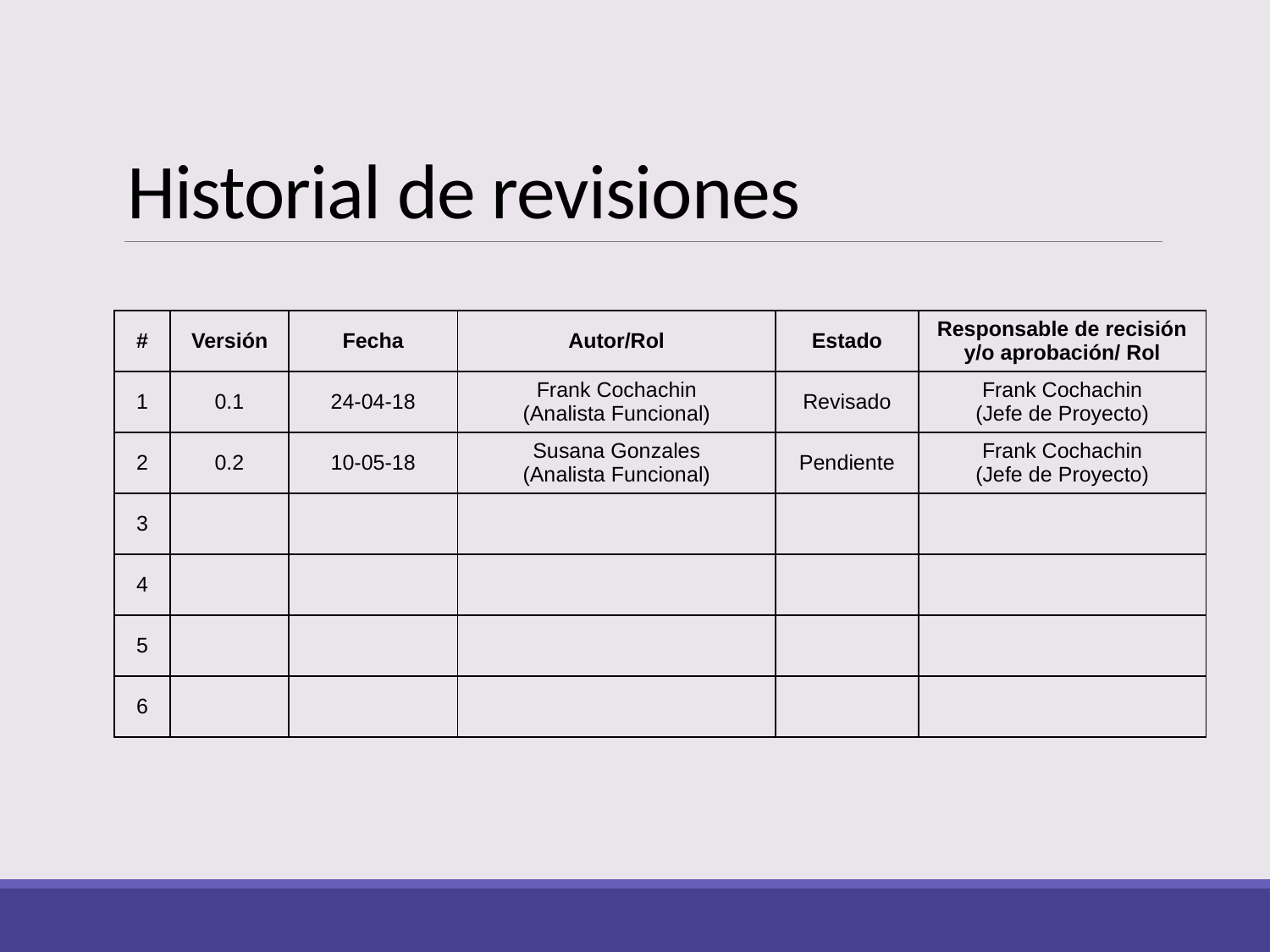

# Historial de revisiones
| # | Versión | Fecha | Autor/Rol | Estado | Responsable de recisión y/o aprobación/ Rol |
| --- | --- | --- | --- | --- | --- |
| 1 | 0.1 | 24-04-18 | Frank Cochachin (Analista Funcional) | Revisado | Frank Cochachin (Jefe de Proyecto) |
| 2 | 0.2 | 10-05-18 | Susana Gonzales (Analista Funcional) | Pendiente | Frank Cochachin (Jefe de Proyecto) |
| 3 |  |  |  |  |  |
| 4 |  |  |  |  |  |
| 5 |  |  |  |  |  |
| 6 |  |  |  |  |  |